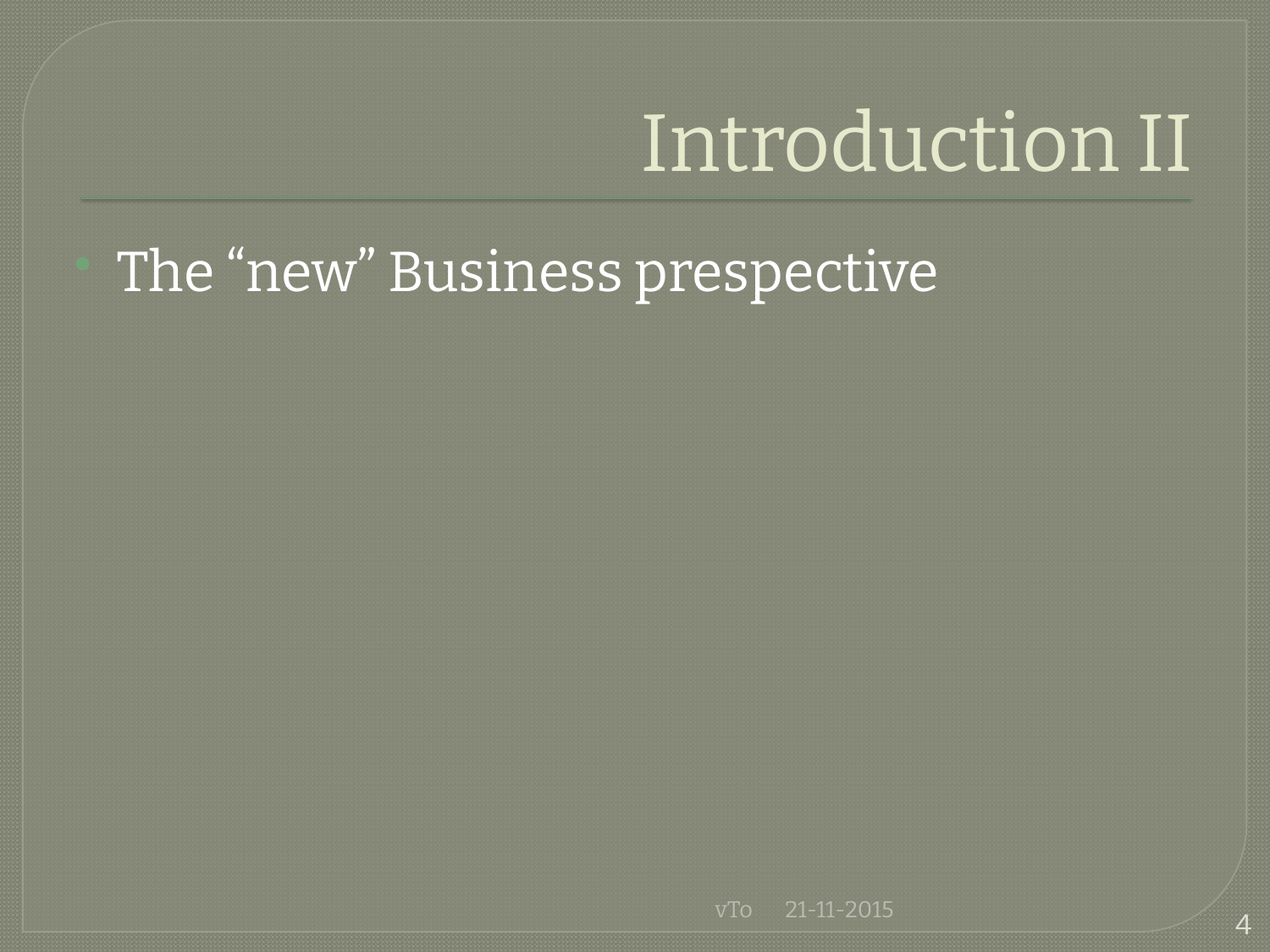

# Introduction II
The “new” Business prespective

vTo
21-11-2015
4